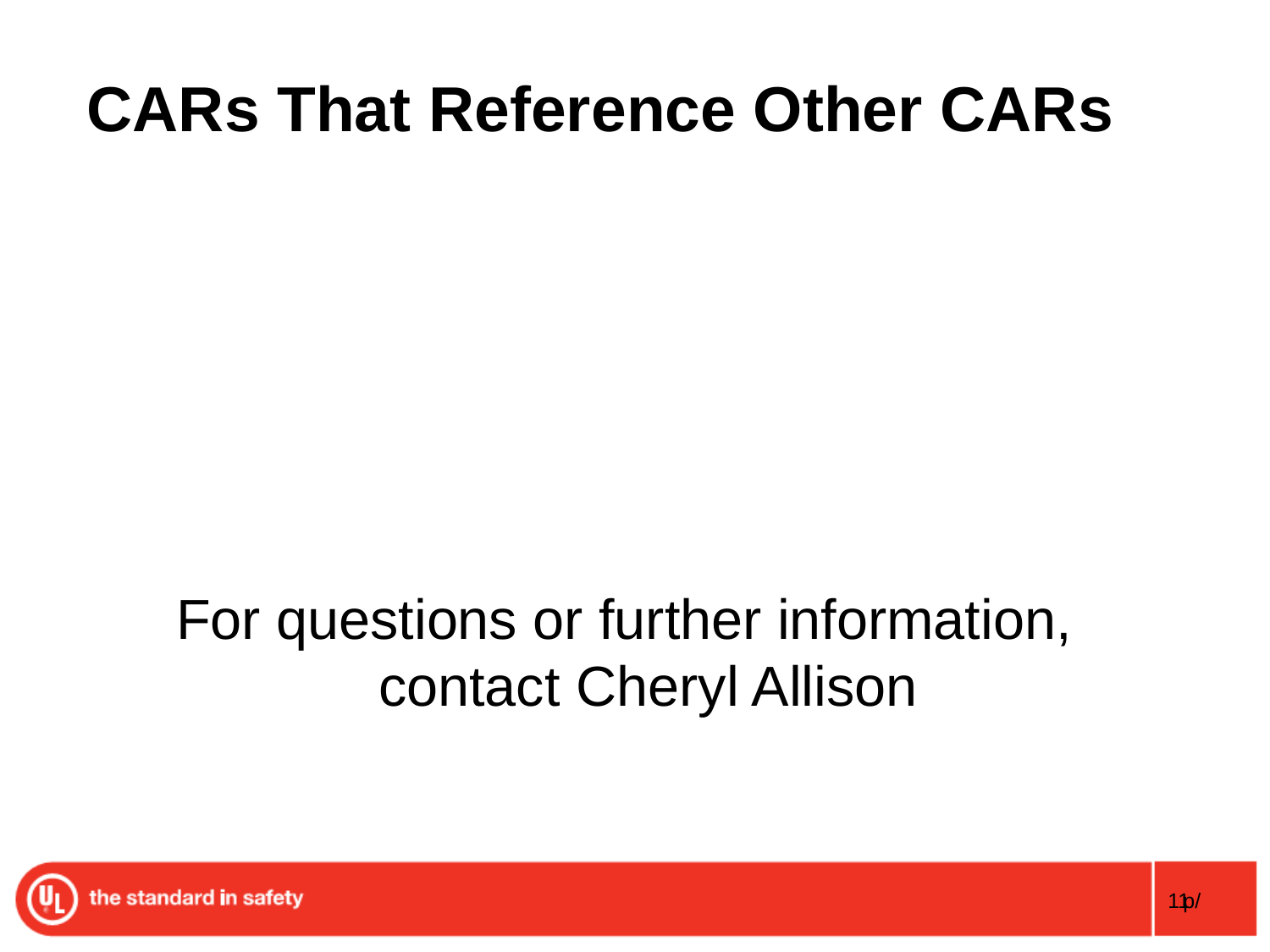

# CARs That Reference Other CARs

For questions or further information, contact Cheryl Allison